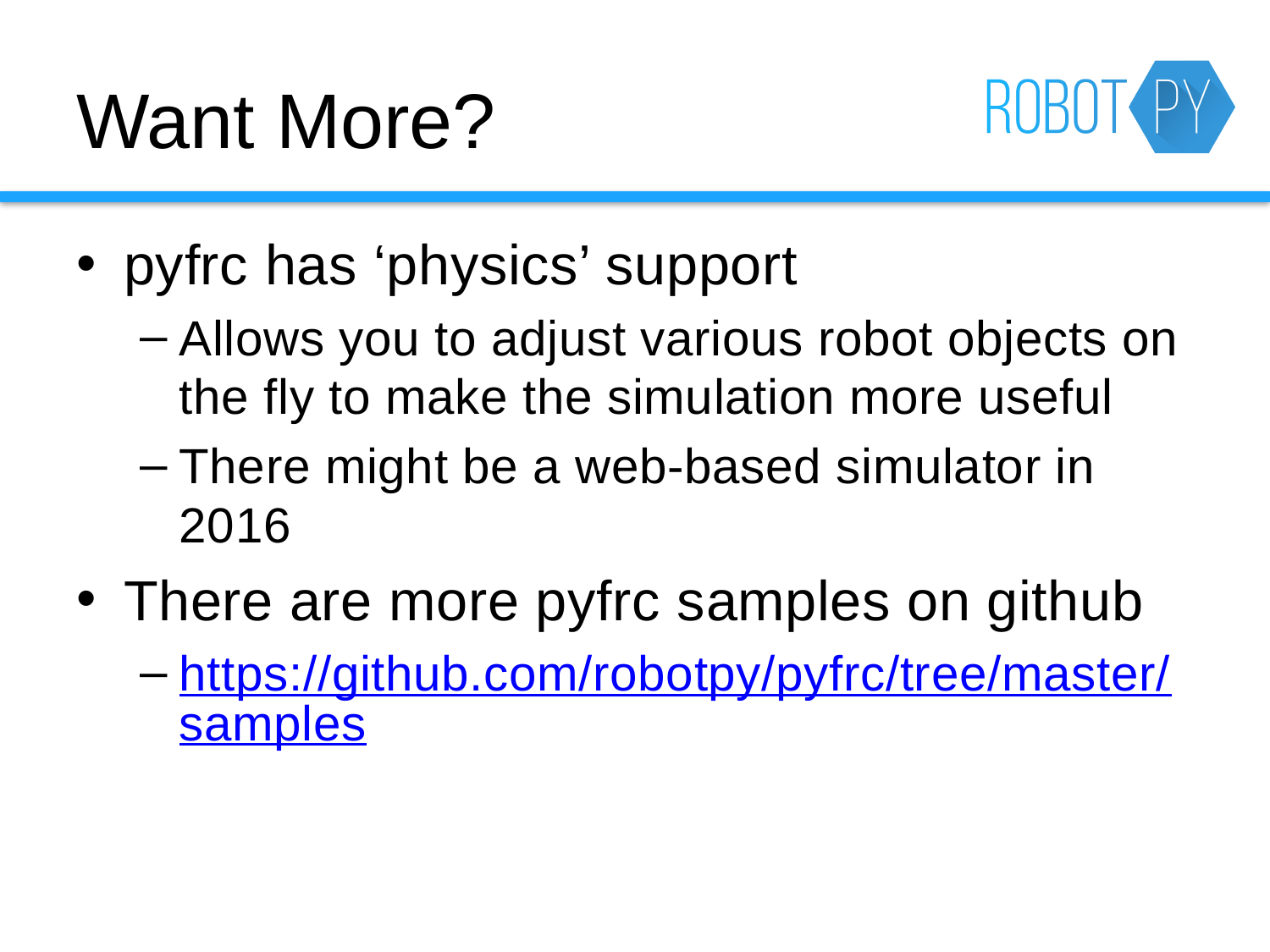

# Want More?
pyfrc has ‘physics’ support
Allows you to adjust various robot objects on the fly to make the simulation more useful
There might be a web-based simulator in 2016
There are more pyfrc samples on github
https://github.com/robotpy/pyfrc/tree/master/samples